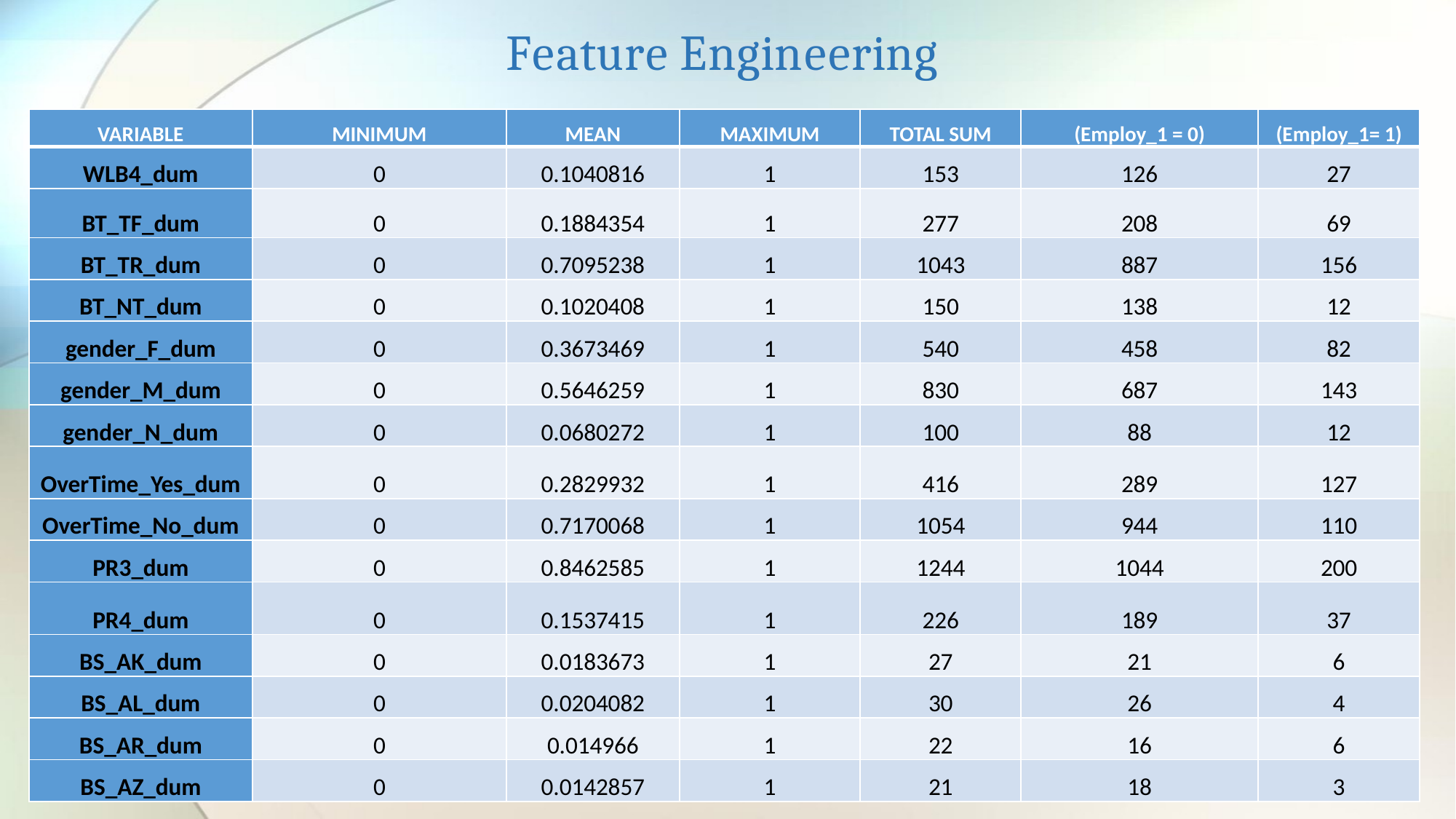

# Feature Engineering
| VARIABLE | MINIMUM | MEAN | MAXIMUM | TOTAL SUM | (Employ\_1 = 0) | (Employ\_1= 1) |
| --- | --- | --- | --- | --- | --- | --- |
| WLB4\_dum | 0 | 0.1040816 | 1 | 153 | 126 | 27 |
| BT\_TF\_dum | 0 | 0.1884354 | 1 | 277 | 208 | 69 |
| BT\_TR\_dum | 0 | 0.7095238 | 1 | 1043 | 887 | 156 |
| BT\_NT\_dum | 0 | 0.1020408 | 1 | 150 | 138 | 12 |
| gender\_F\_dum | 0 | 0.3673469 | 1 | 540 | 458 | 82 |
| gender\_M\_dum | 0 | 0.5646259 | 1 | 830 | 687 | 143 |
| gender\_N\_dum | 0 | 0.0680272 | 1 | 100 | 88 | 12 |
| OverTime\_Yes\_dum | 0 | 0.2829932 | 1 | 416 | 289 | 127 |
| OverTime\_No\_dum | 0 | 0.7170068 | 1 | 1054 | 944 | 110 |
| PR3\_dum | 0 | 0.8462585 | 1 | 1244 | 1044 | 200 |
| PR4\_dum | 0 | 0.1537415 | 1 | 226 | 189 | 37 |
| BS\_AK\_dum | 0 | 0.0183673 | 1 | 27 | 21 | 6 |
| BS\_AL\_dum | 0 | 0.0204082 | 1 | 30 | 26 | 4 |
| BS\_AR\_dum | 0 | 0.014966 | 1 | 22 | 16 | 6 |
| BS\_AZ\_dum | 0 | 0.0142857 | 1 | 21 | 18 | 3 |